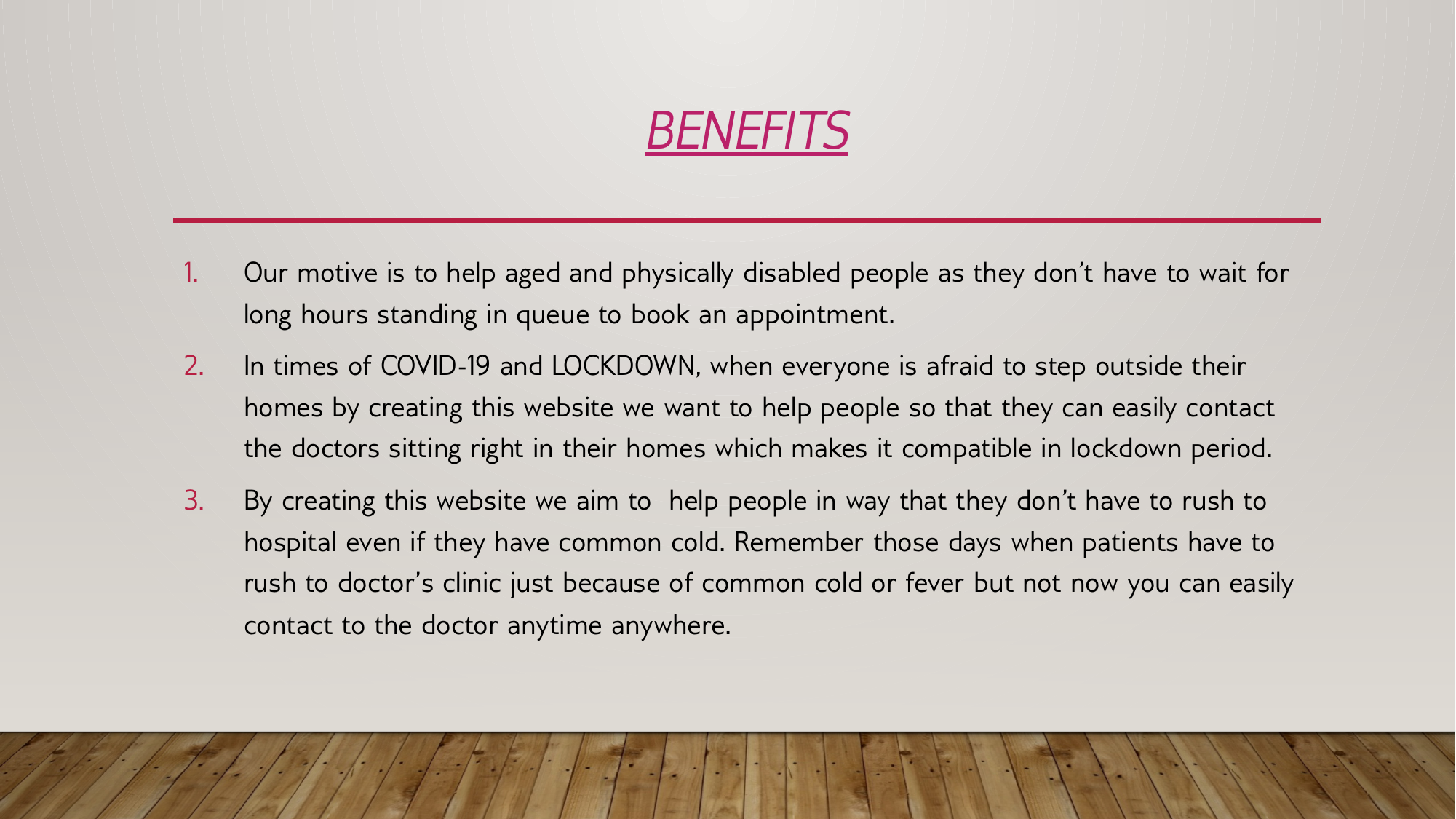

# Benefits
Our motive is to help aged and physically disabled people as they don’t have to wait for long hours standing in queue to book an appointment.
In times of COVID-19 and LOCKDOWN, when everyone is afraid to step outside their homes by creating this website we want to help people so that they can easily contact the doctors sitting right in their homes which makes it compatible in lockdown period.
By creating this website we aim to  help people in way that they don’t have to rush to hospital even if they have common cold. Remember those days when patients have to rush to doctor’s clinic just because of common cold or fever but not now you can easily contact to the doctor anytime anywhere.